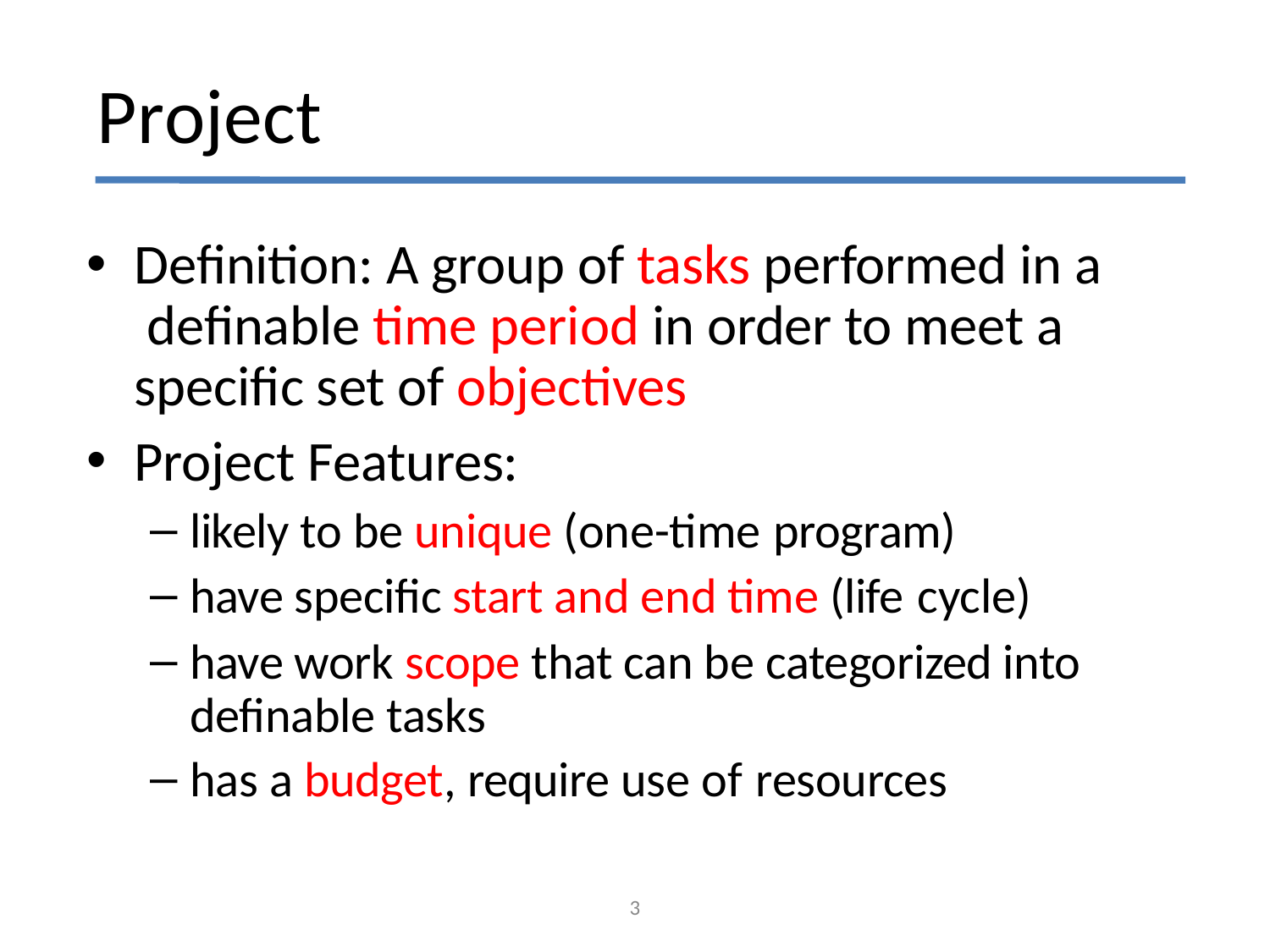

# Project

Definition: A group of tasks performed in a  definable time period in order to meet a  specific set of objectives
Project Features:
likely to be unique (one-time program)
have specific start and end time (life cycle)
have work scope that can be categorized into  definable tasks
has a budget, require use of resources
3